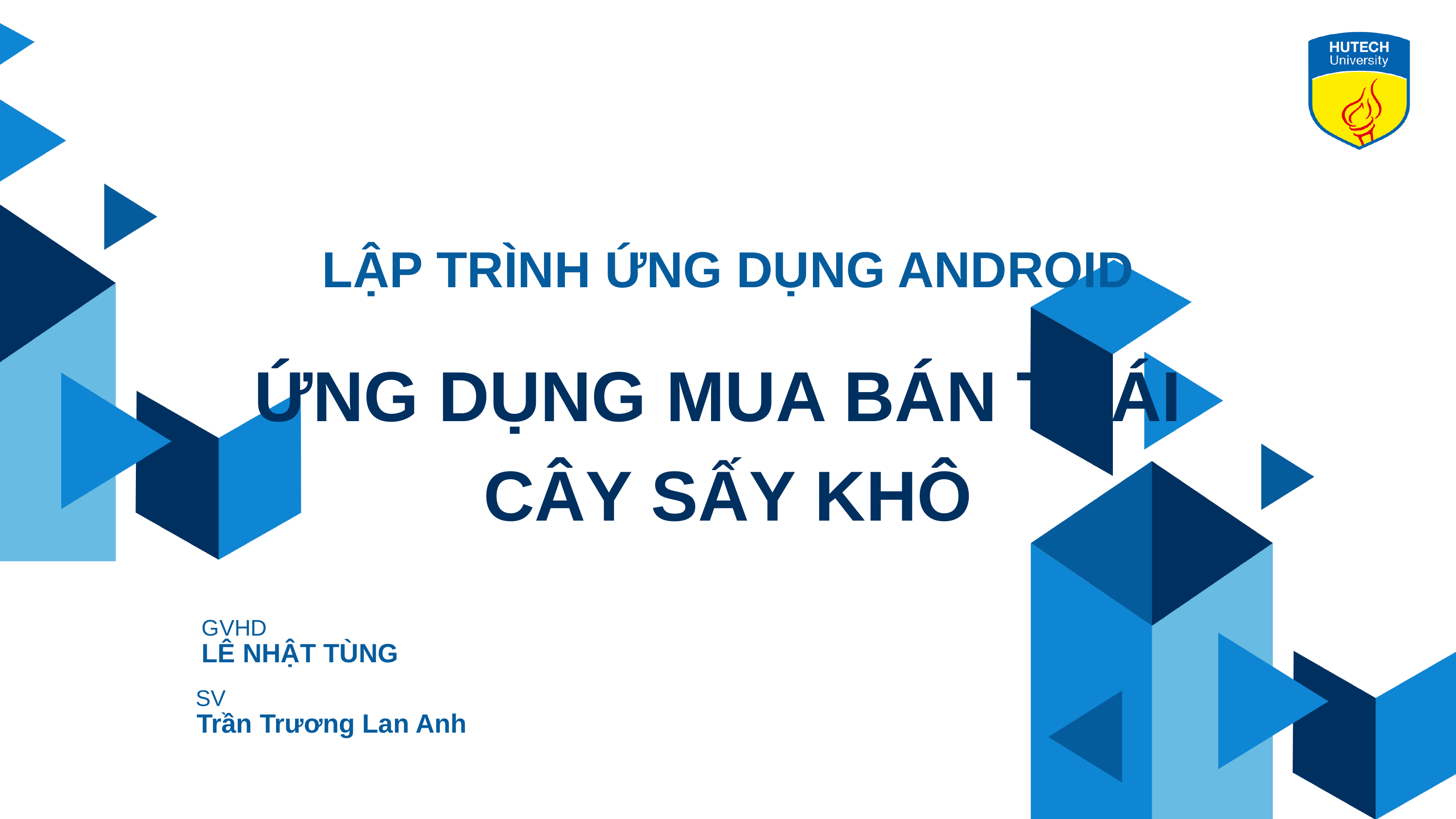

LẬP TRÌNH ỨNG DỤNG ANDROID

ỨNG DỤNG MUA BÁN TRÁI
CÂY SẤY KHÔ
GVHD
LÊ NHẬT TÙNG
SV
Trần Trương Lan Anh